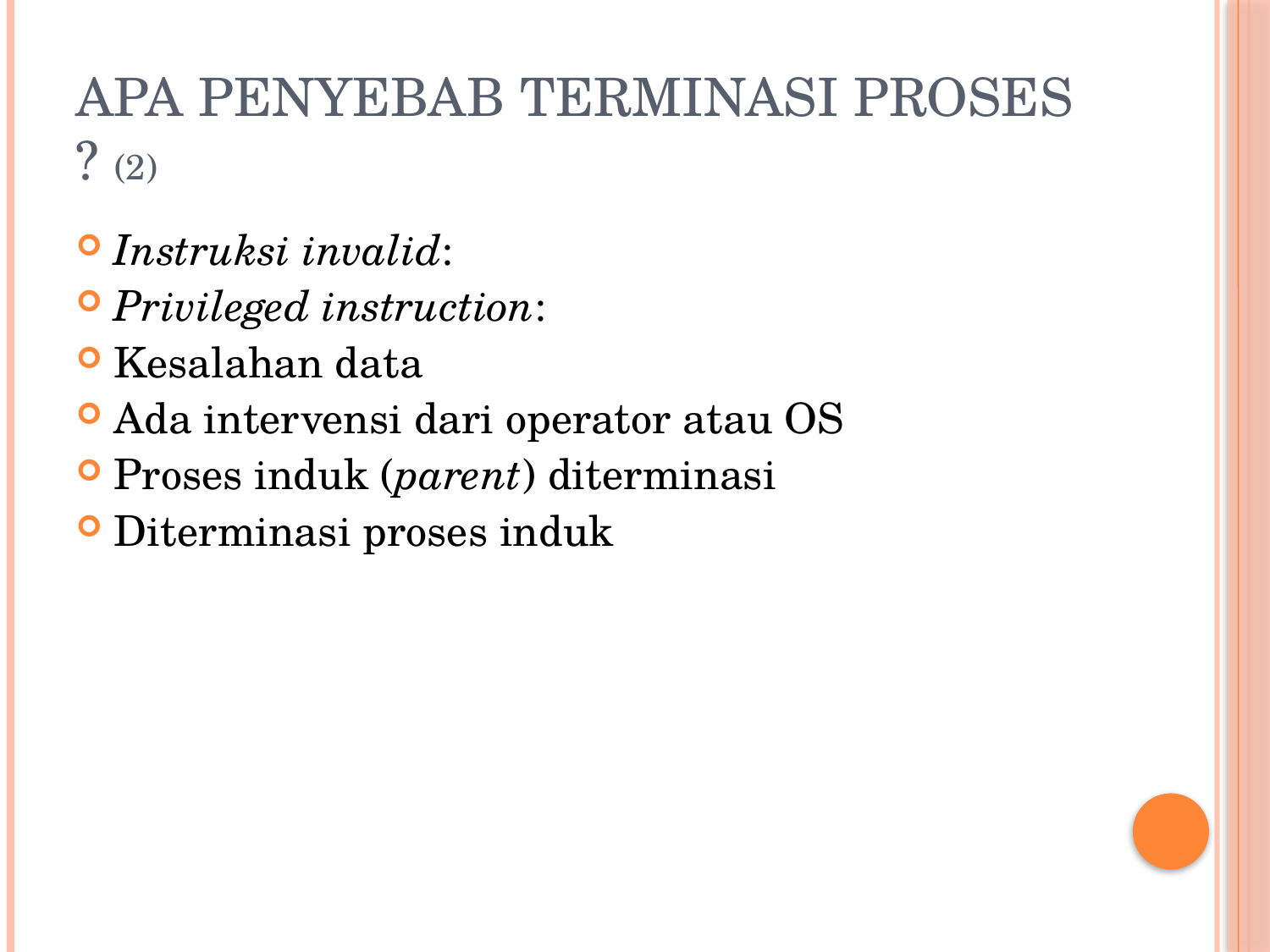

# Apa Penyebab Terminasi Proses ? (2)
Instruksi invalid:
Privileged instruction:
Kesalahan data
Ada intervensi dari operator atau OS
Proses induk (parent) diterminasi
Diterminasi proses induk